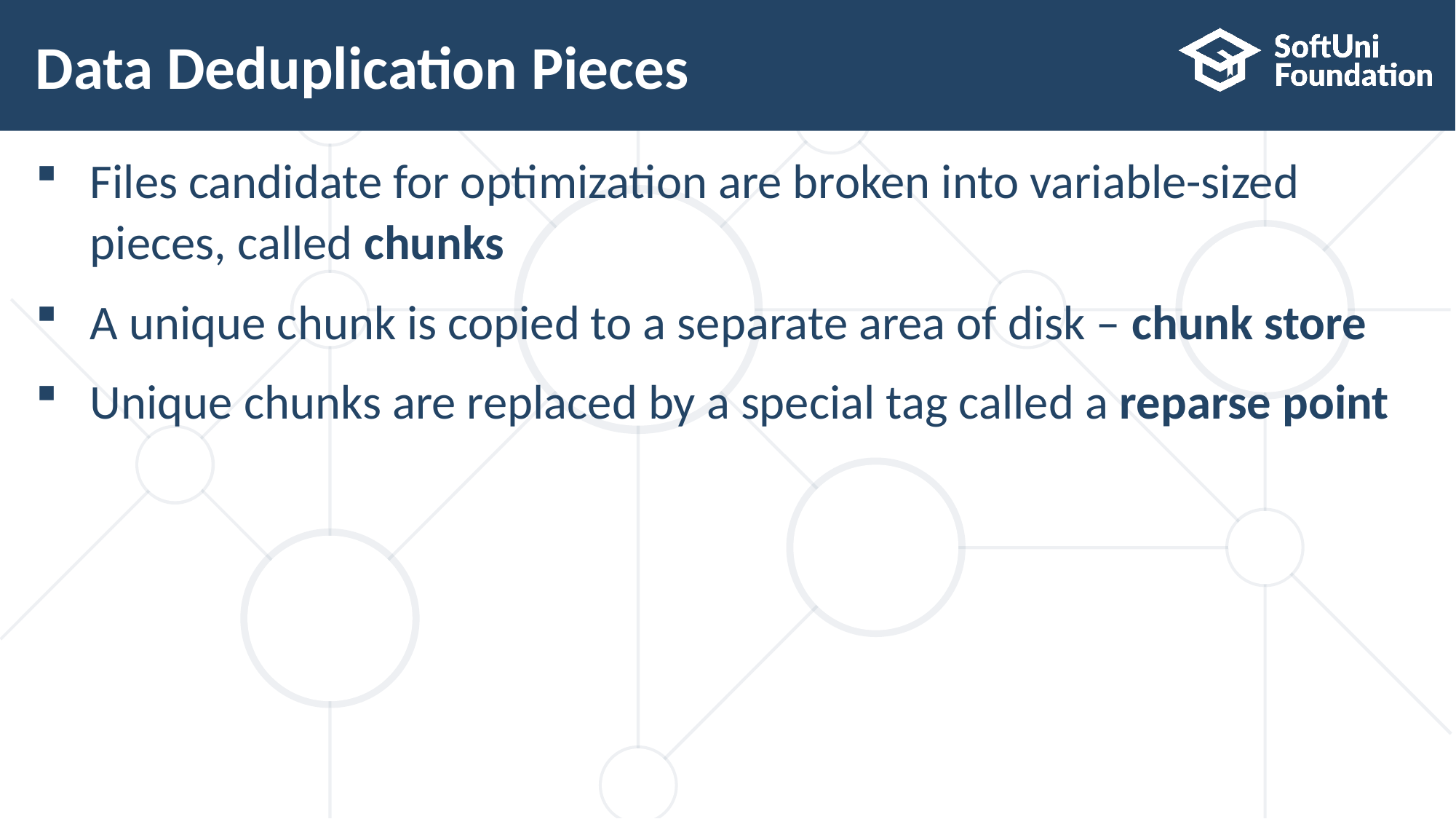

# Data Deduplication Pieces
Files candidate for optimization are broken into variable-sized pieces, called chunks
A unique chunk is copied to a separate area of disk – chunk store
Unique chunks are replaced by a special tag called a reparse point